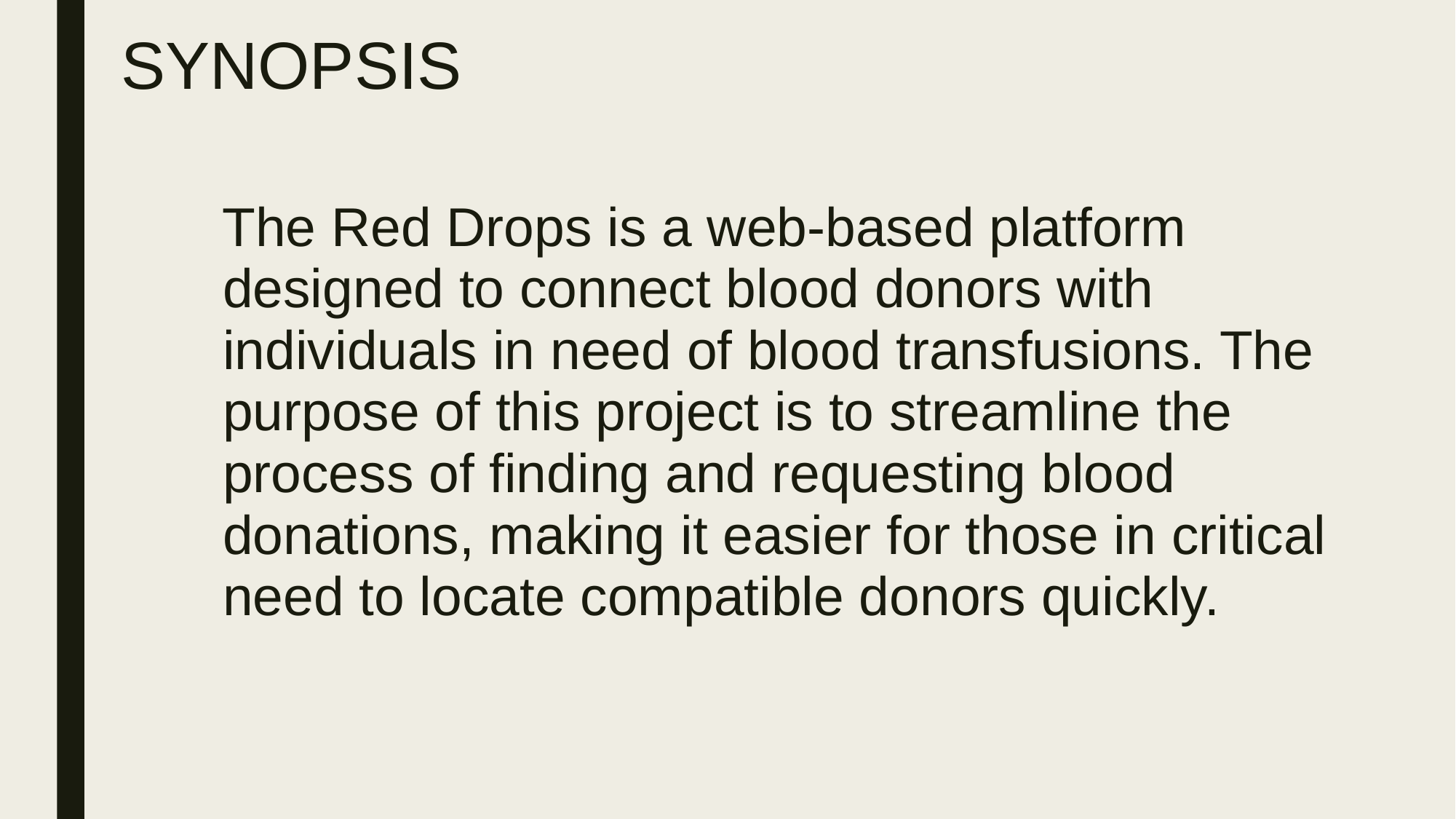

# SYNOPSIS

   The Red Drops is a web-based platform designed to connect blood donors with individuals in need of blood transfusions. The purpose of this project is to streamline the process of finding and requesting blood donations, making it easier for those in critical need to locate compatible donors quickly.